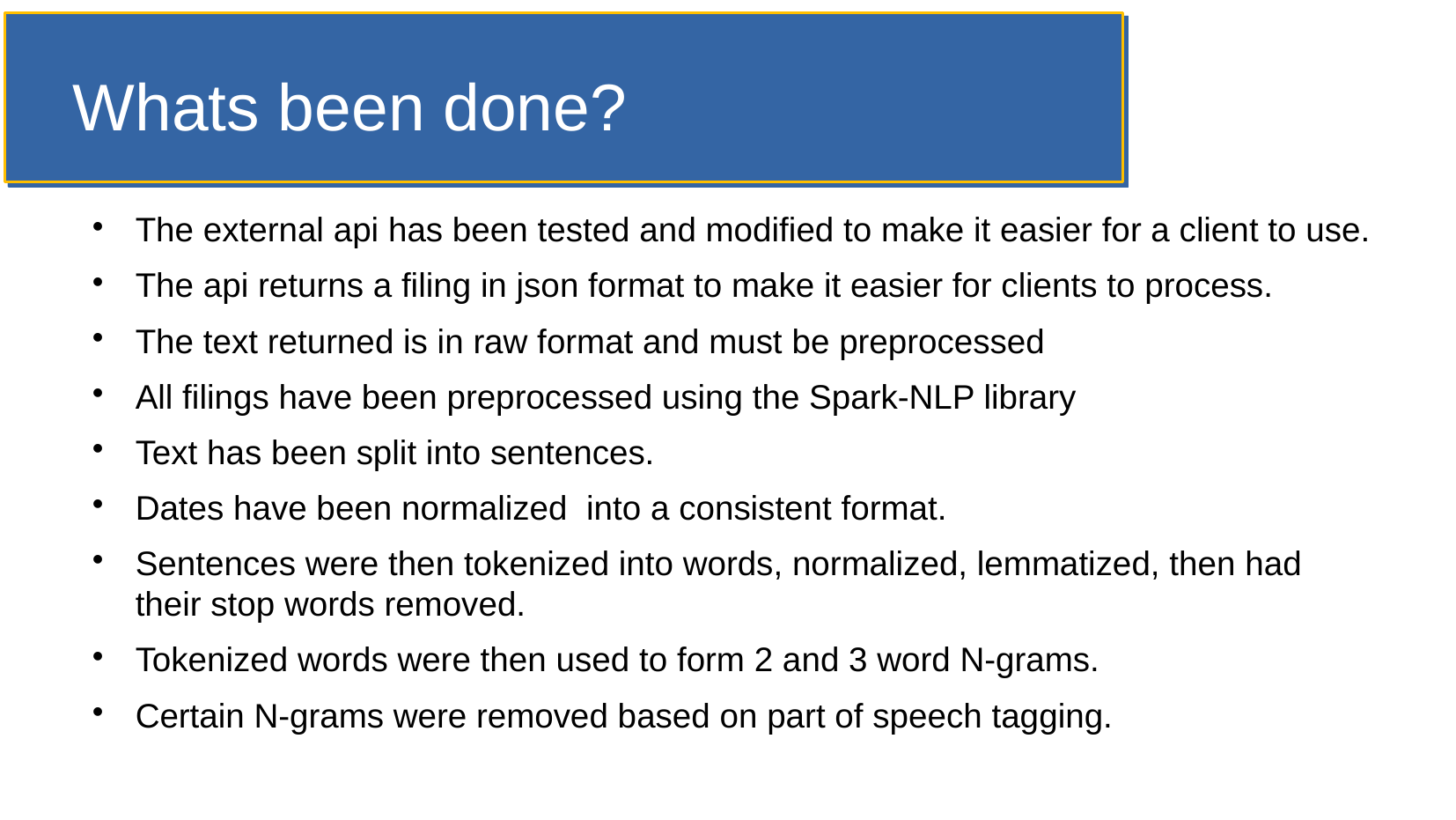

Whats been done?
The external api has been tested and modified to make it easier for a client to use.
The api returns a filing in json format to make it easier for clients to process.
The text returned is in raw format and must be preprocessed
All filings have been preprocessed using the Spark-NLP library
Text has been split into sentences.
Dates have been normalized  into a consistent format.
Sentences were then tokenized into words, normalized, lemmatized, then had their stop words removed.
Tokenized words were then used to form 2 and 3 word N-grams.
Certain N-grams were removed based on part of speech tagging.